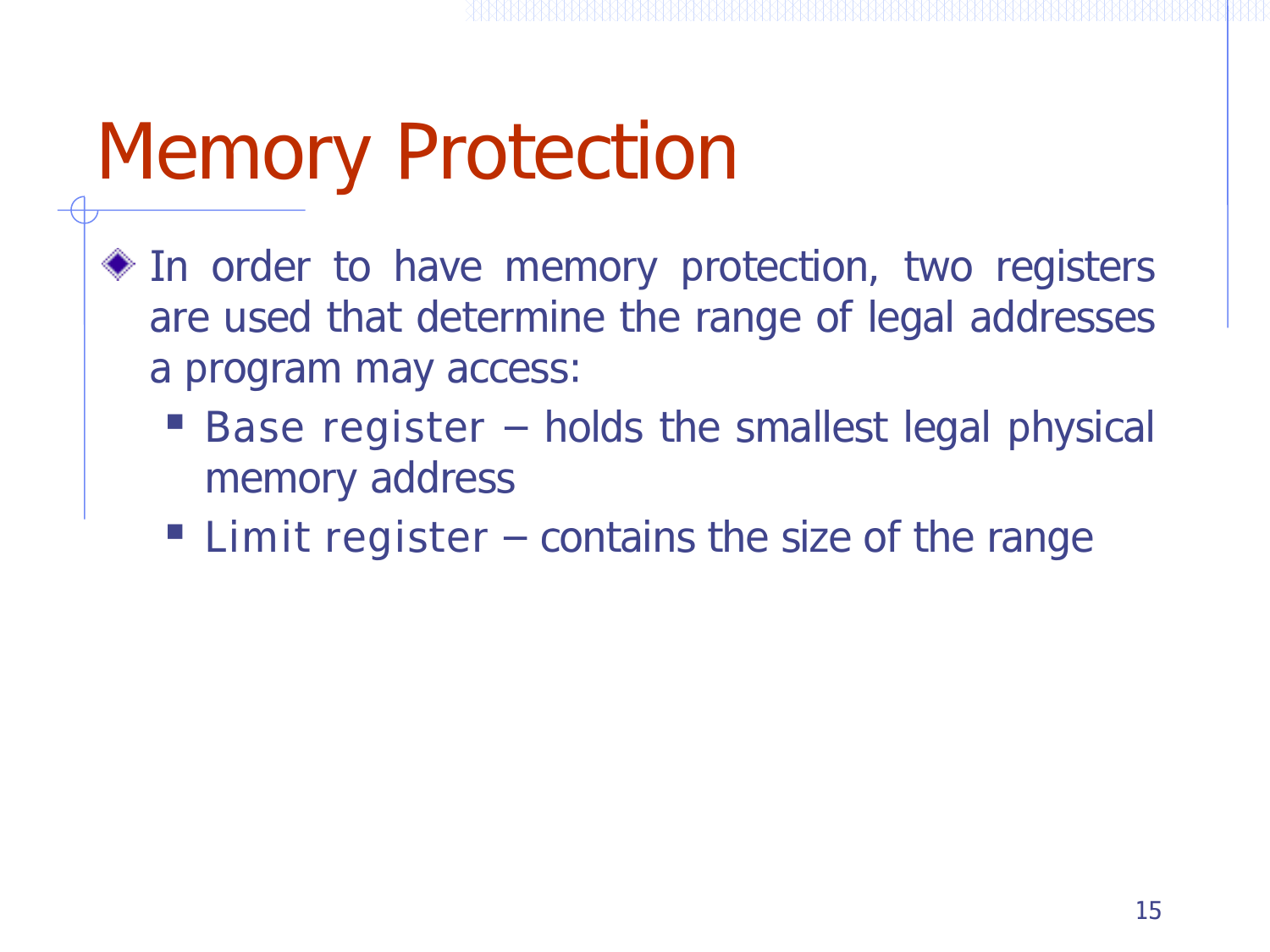

# Memory Protection
In order to have memory protection, two registers are used that determine the range of legal addresses a program may access:
Base register – holds the smallest legal physical memory address
Limit register – contains the size of the range

15